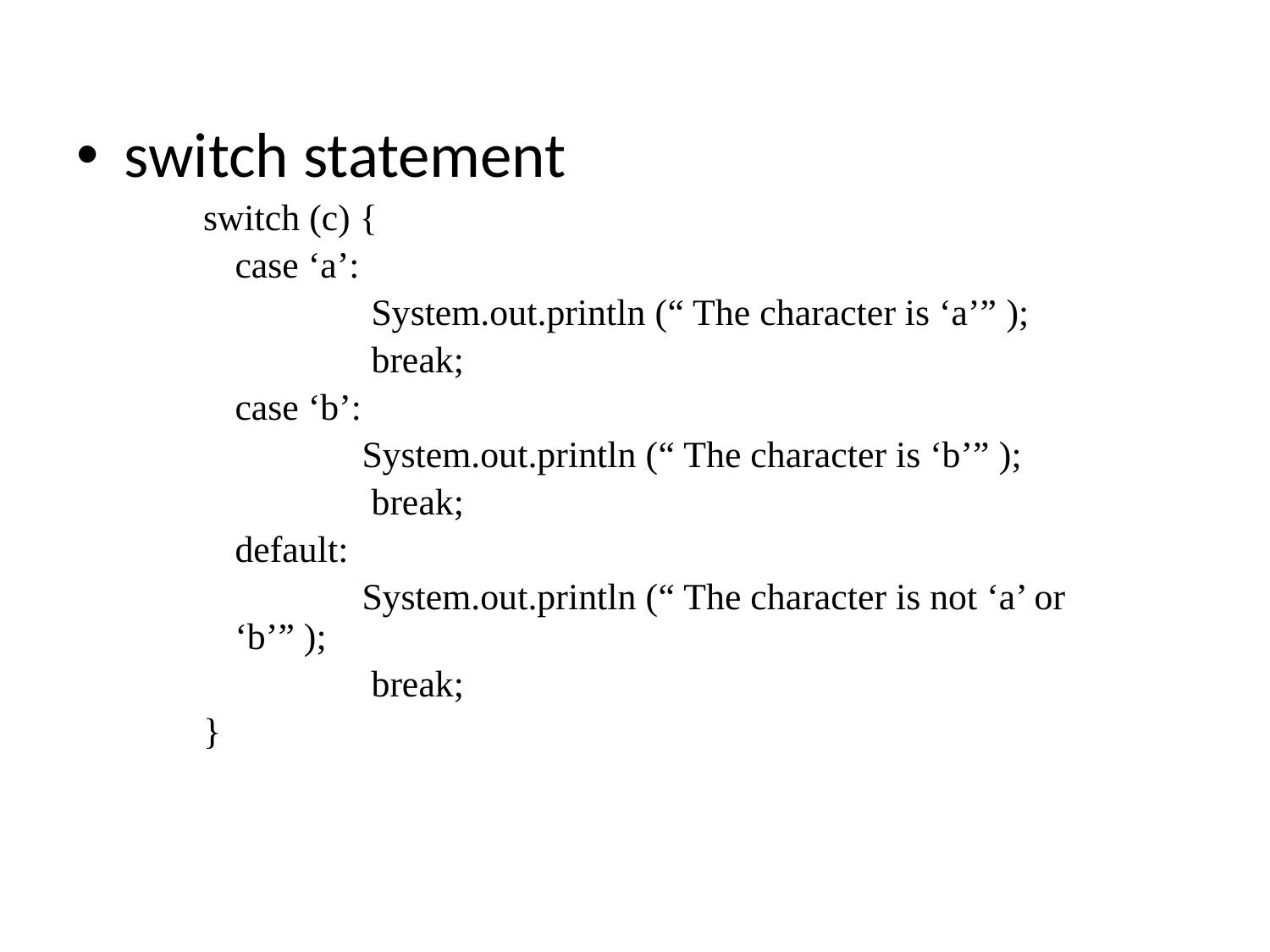

switch statement
switch (c) {
	case ‘a’:
		 System.out.println (“ The character is ‘a’” );
		 break;
	case ‘b’:
		System.out.println (“ The character is ‘b’” );
		 break;
	default:
		System.out.println (“ The character is not ‘a’ or ‘b’” );
		 break;
}